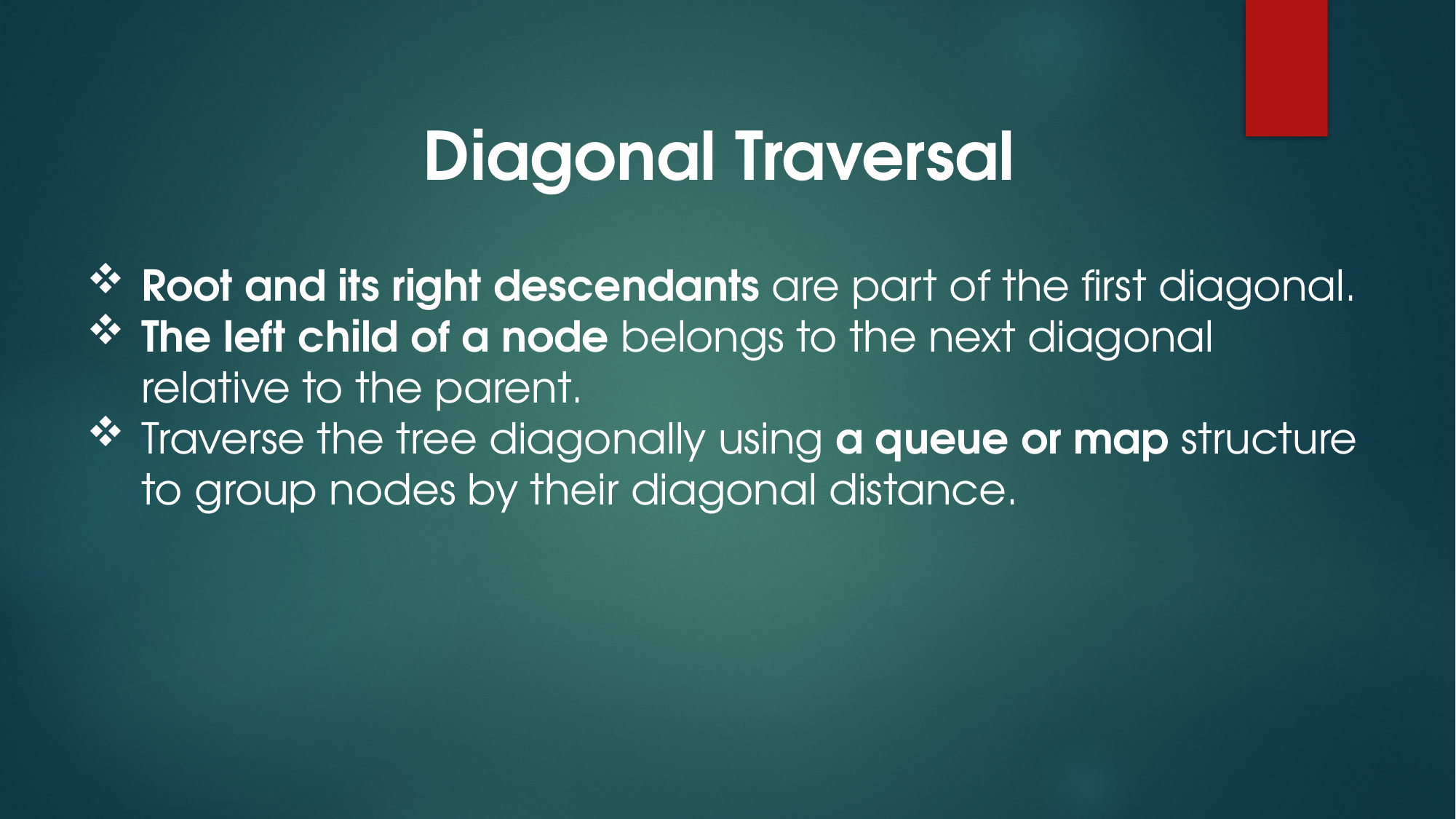

Diagonal Traversal
Root and its right descendants are part of the first diagonal.
The left child of a node belongs to the next diagonal relative to the parent.
Traverse the tree diagonally using a queue or map structure to group nodes by their diagonal distance.